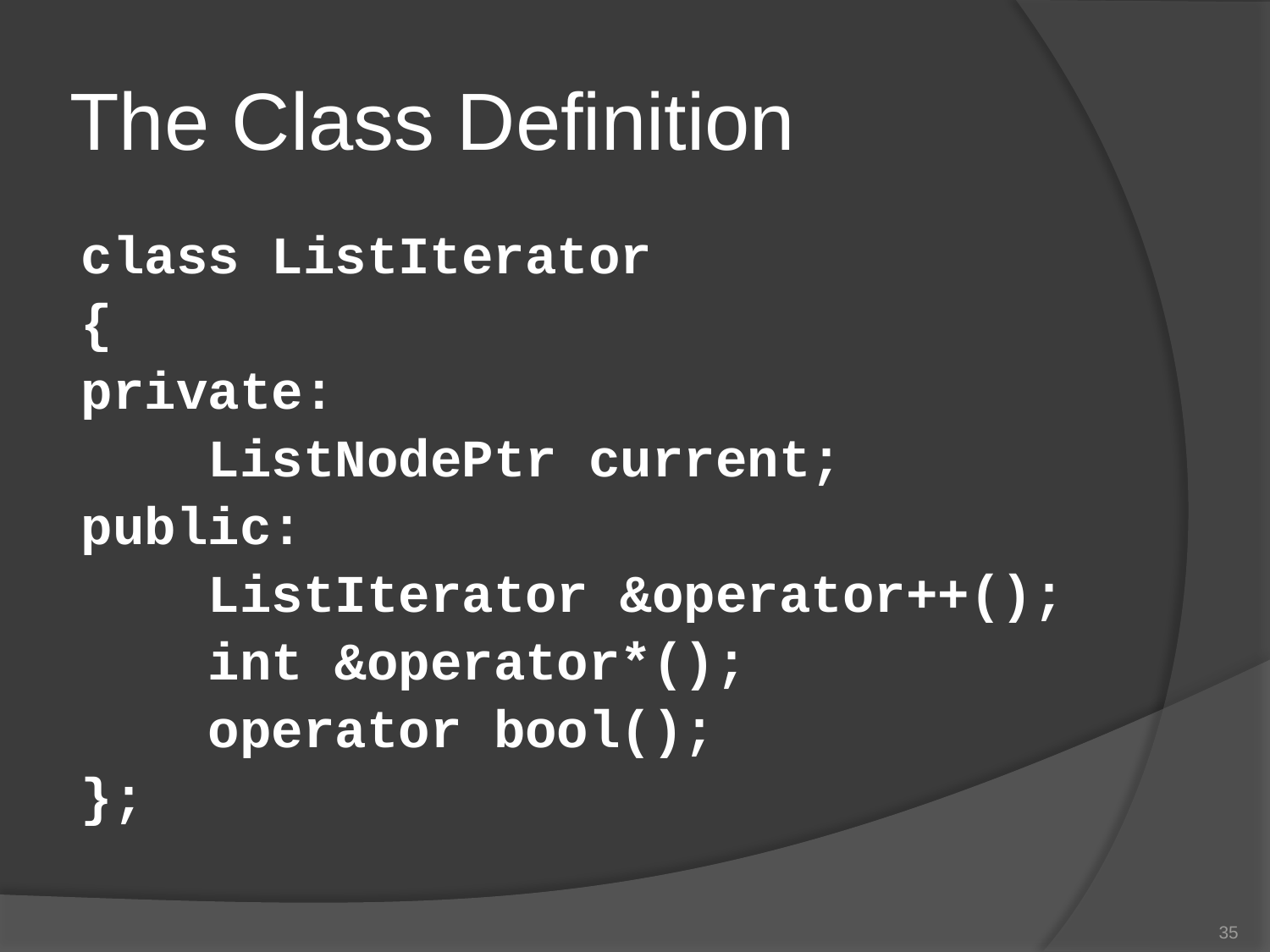

# The Class Definition
class ListIterator
{
private:
    ListNodePtr current;
public:
    ListIterator &operator++();
    int &operator*();
    operator bool();
};
35